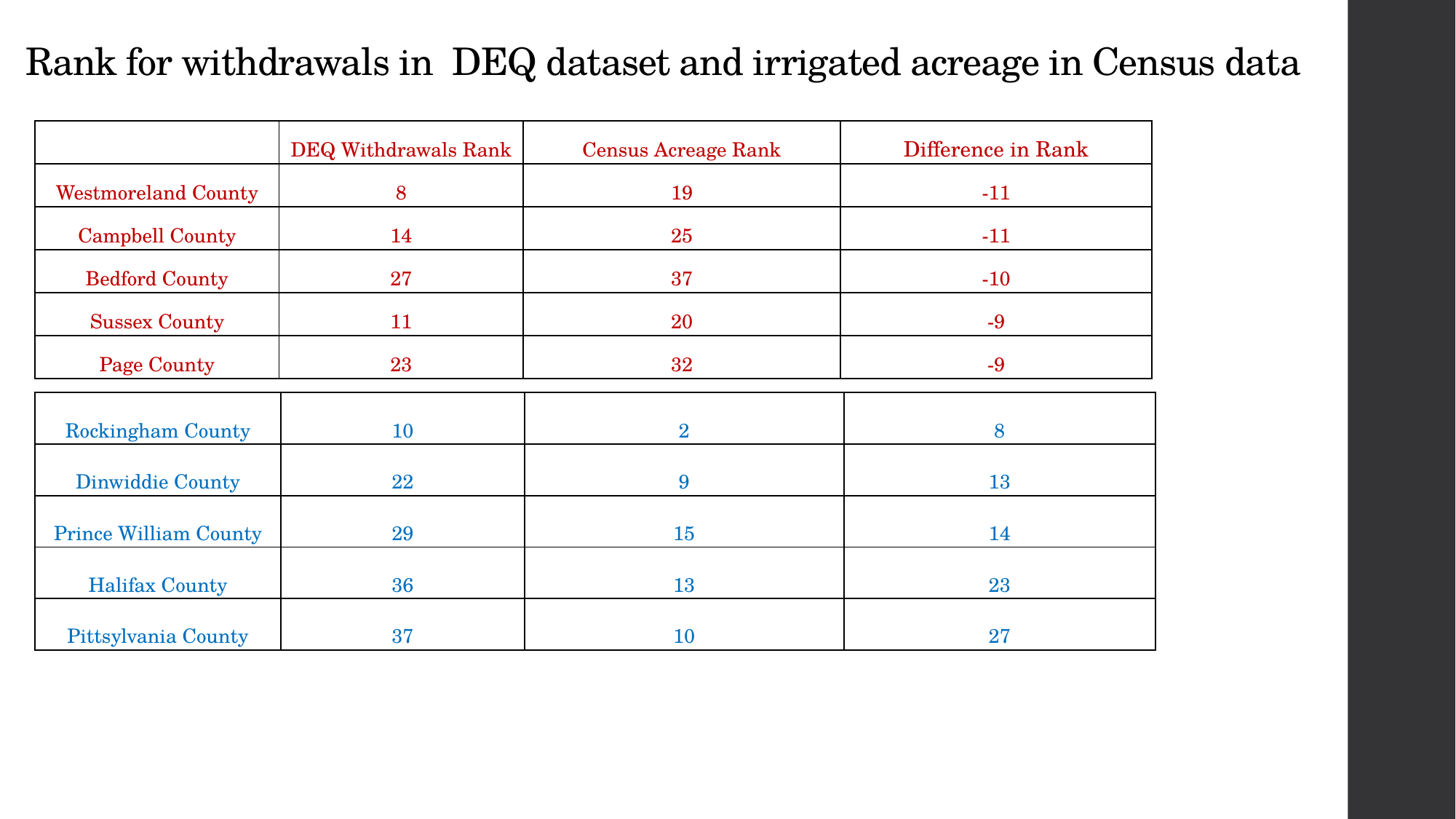

# Rank for withdrawals in  DEQ dataset and irrigated acreage in Census data
|  | DEQ Withdrawals Rank | Census Acreage Rank | Difference in Rank |
| --- | --- | --- | --- |
| Westmoreland County | 8 | 19 | -11 |
| Campbell County | 14 | 25 | -11 |
| Bedford County | 27 | 37 | -10 |
| Sussex County | 11 | 20 | -9 |
| Page County | 23 | 32 | -9 |
| Rockingham County | 10 | 2 | 8 |
| --- | --- | --- | --- |
| Dinwiddie County | 22 | 9 | 13 |
| Prince William County | 29 | 15 | 14 |
| Halifax County | 36 | 13 | 23 |
| Pittsylvania County | 37 | 10 | 27 |